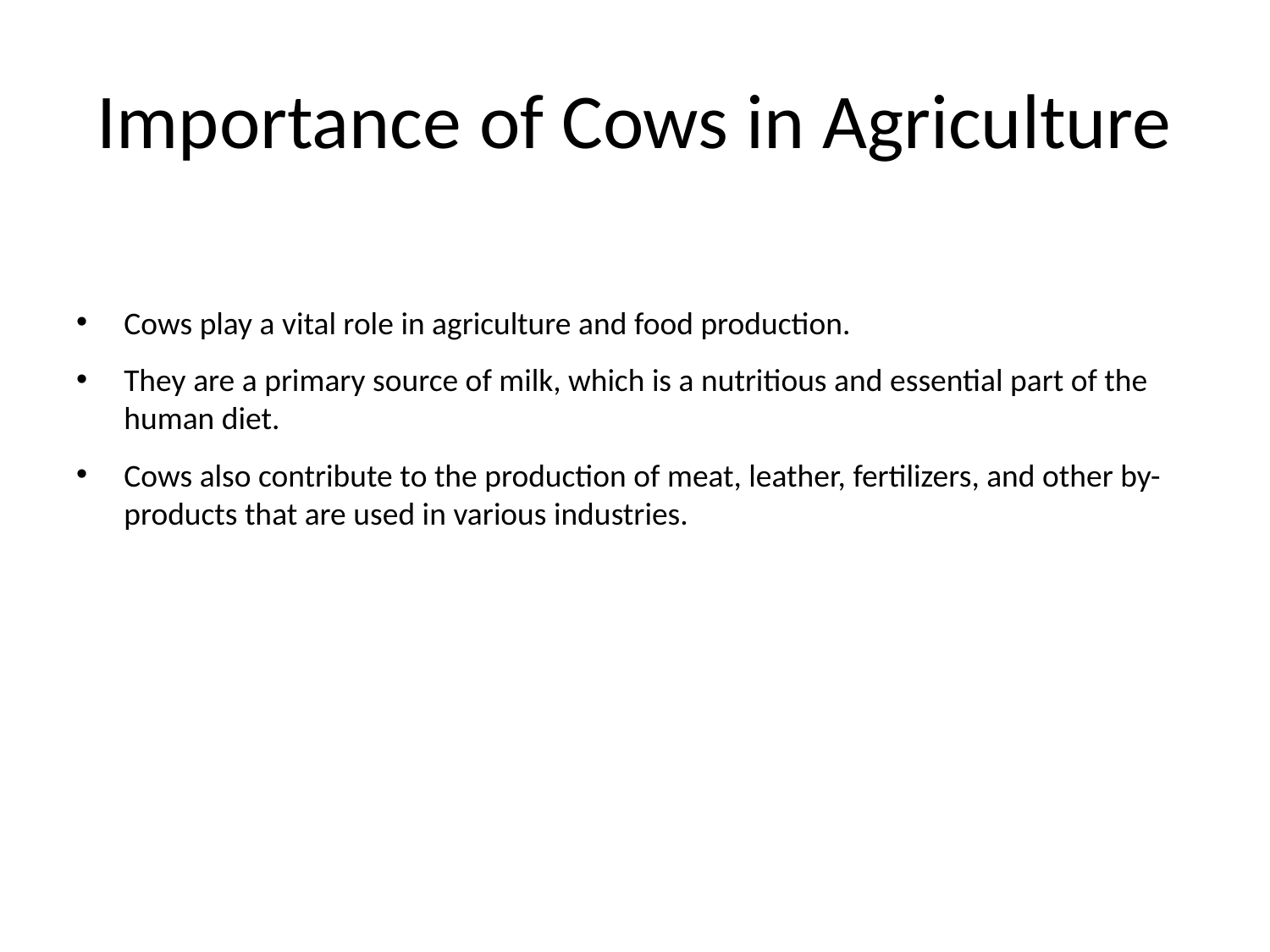

# Importance of Cows in Agriculture

Cows play a vital role in agriculture and food production.
They are a primary source of milk, which is a nutritious and essential part of the human diet.
Cows also contribute to the production of meat, leather, fertilizers, and other by-products that are used in various industries.